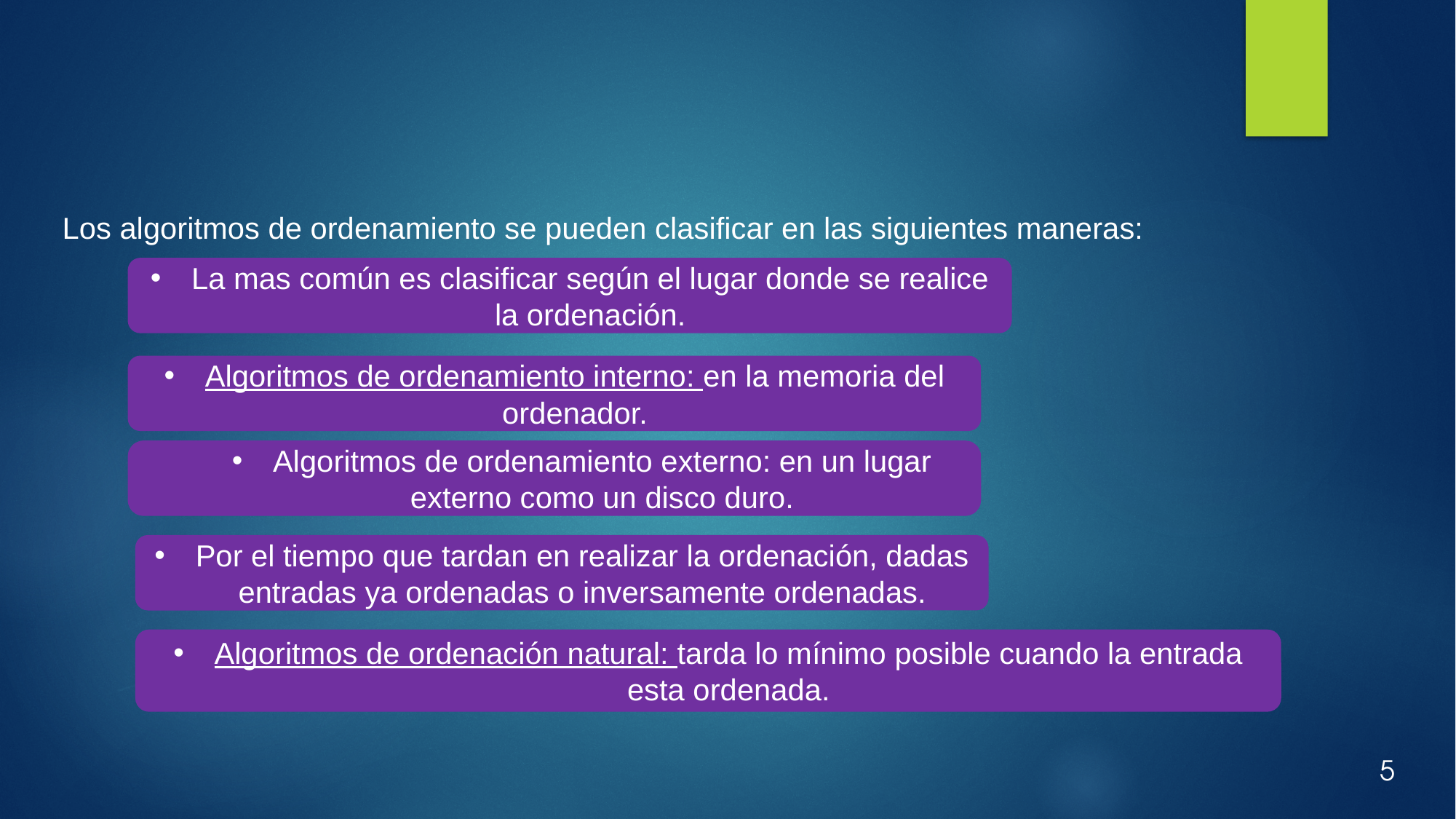

Los algoritmos de ordenamiento se pueden clasificar en las siguientes maneras:
La mas común es clasificar según el lugar donde se realice la ordenación.
Algoritmos de ordenamiento interno: en la memoria del ordenador.
Algoritmos de ordenamiento externo: en un lugar externo como un disco duro.
Por el tiempo que tardan en realizar la ordenación, dadas entradas ya ordenadas o inversamente ordenadas.
Algoritmos de ordenación natural: tarda lo mínimo posible cuando la entrada esta ordenada.
5